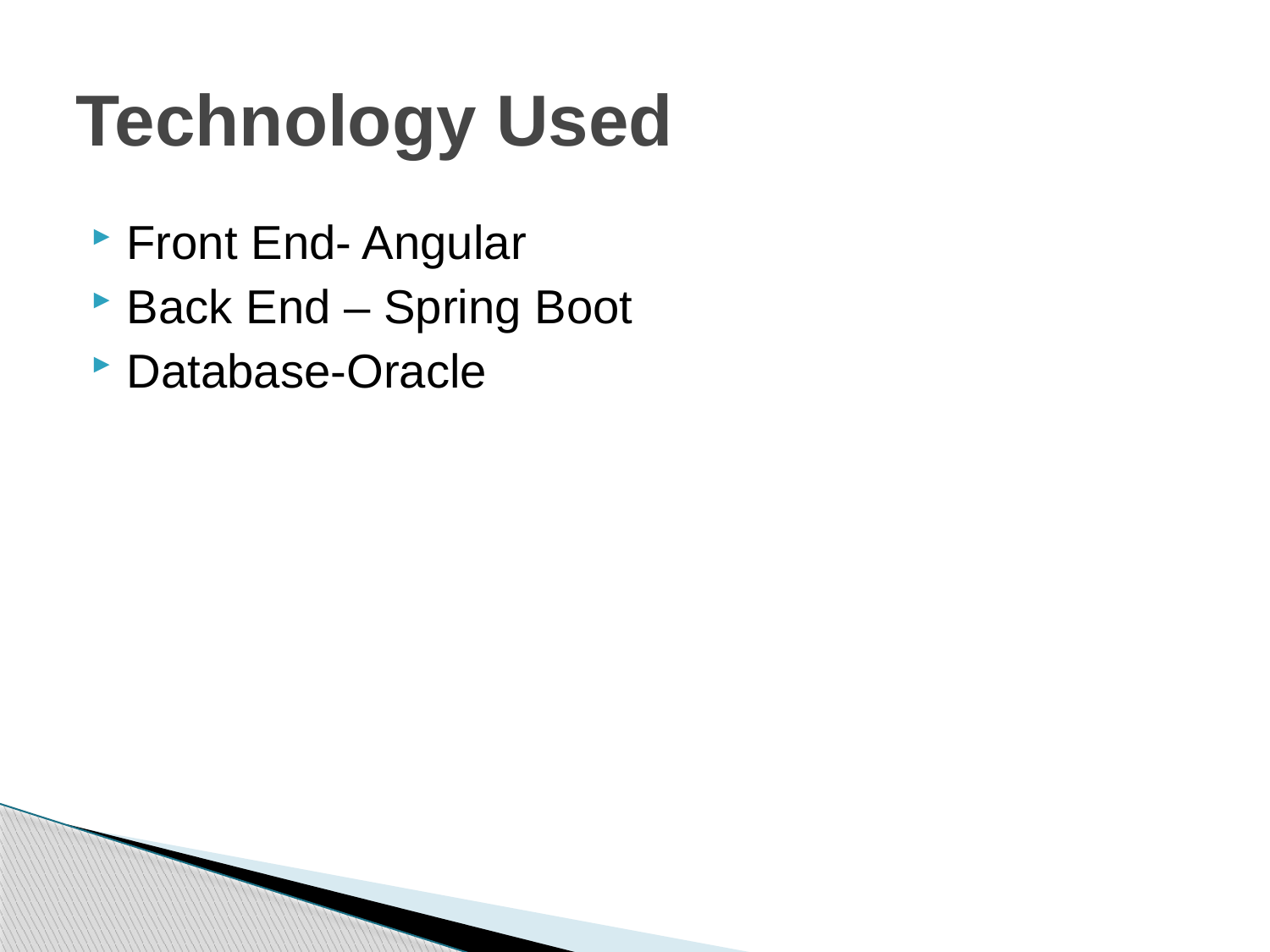

# Technology Used
Front End- Angular
Back End – Spring Boot
Database-Oracle